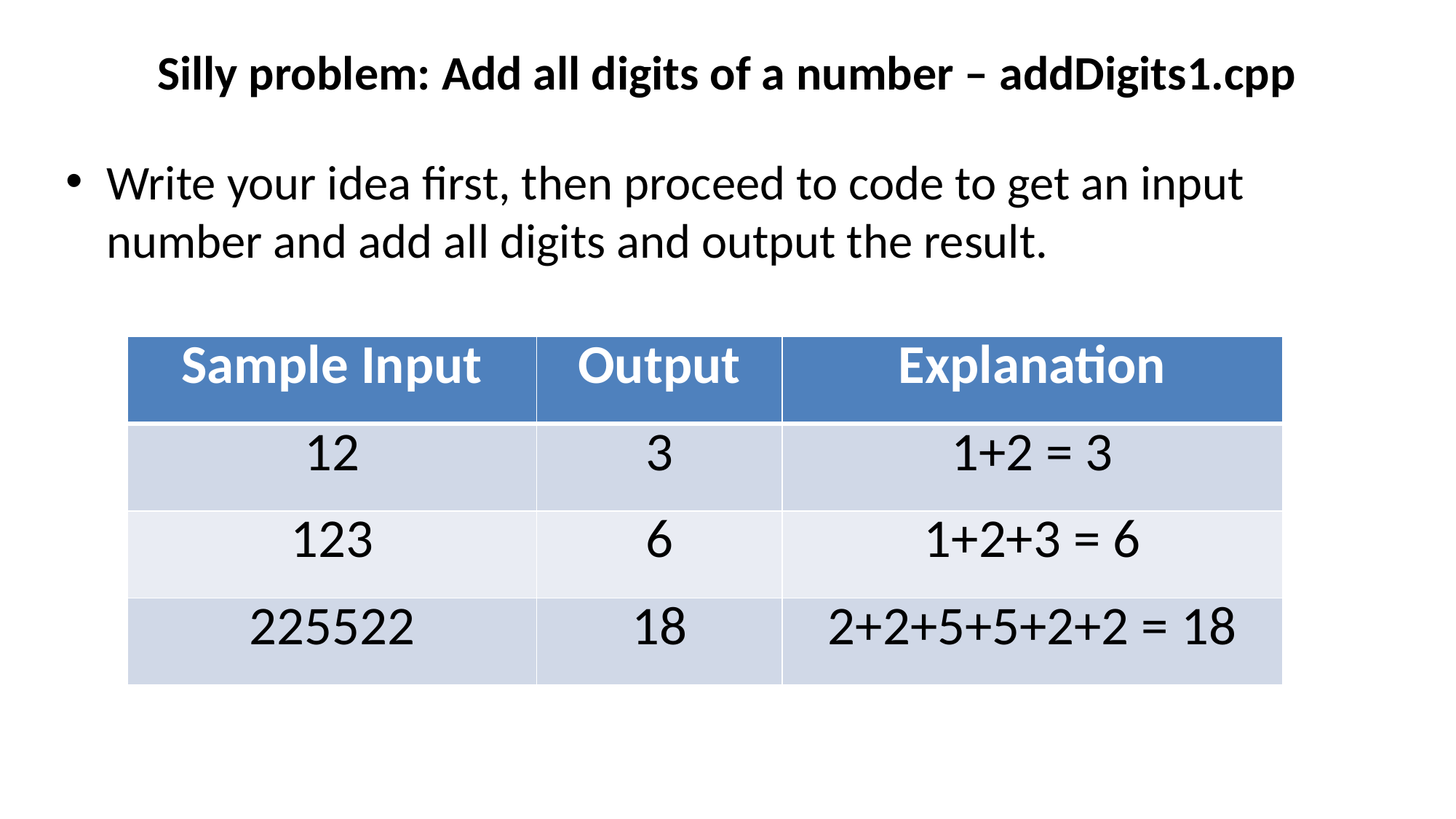

# Silly problem: Add all digits of a number – addDigits1.cpp
Write your idea first, then proceed to code to get an input number and add all digits and output the result.
| Sample Input | Output | Explanation |
| --- | --- | --- |
| 12 | 3 | 1+2 = 3 |
| 123 | 6 | 1+2+3 = 6 |
| 225522 | 18 | 2+2+5+5+2+2 = 18 |